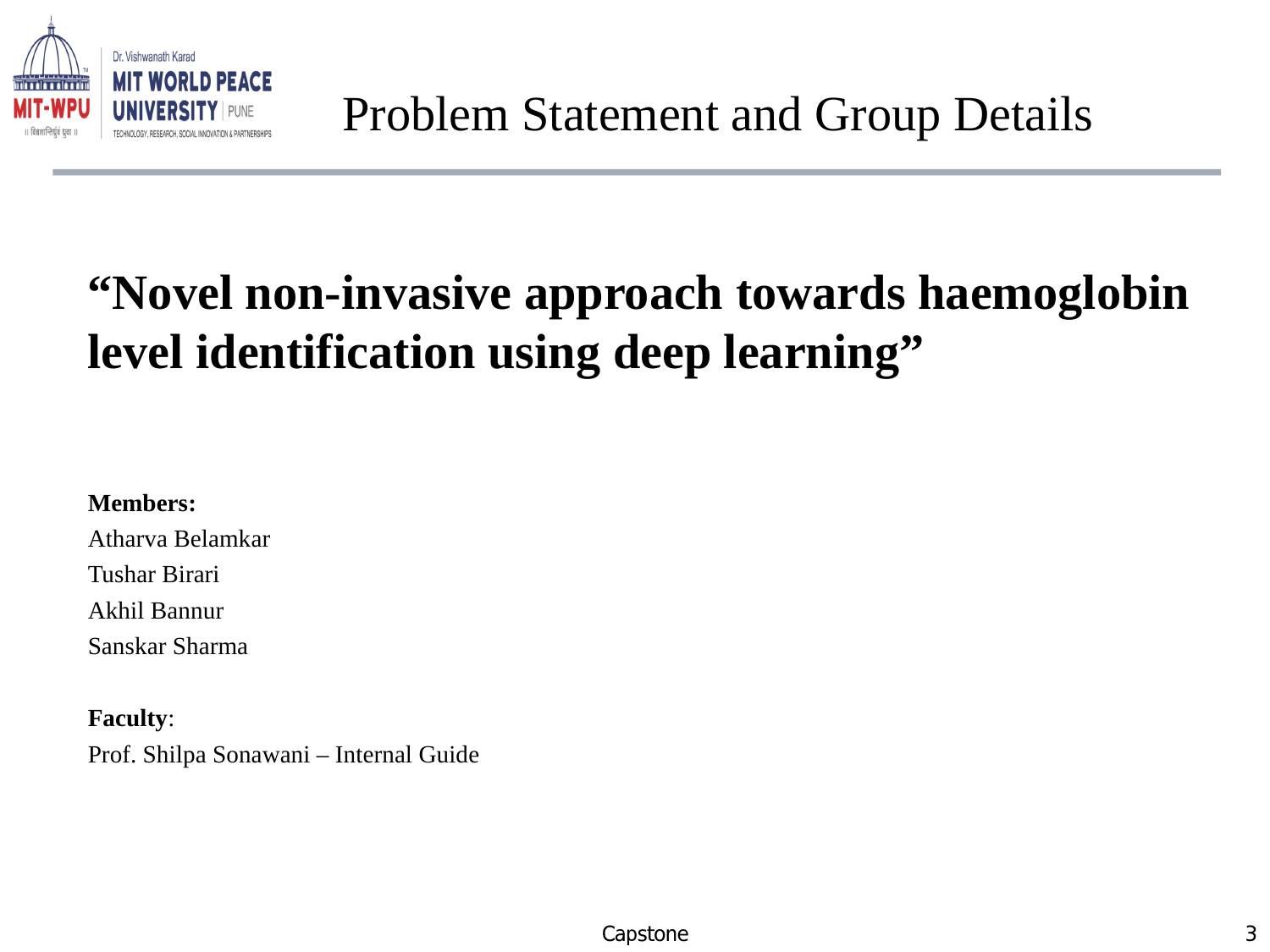

# Problem Statement and Group Details
“Novel non-invasive approach towards haemoglobin level identification using deep learning”

Members:
Atharva Belamkar
Tushar Birari
Akhil Bannur
Sanskar Sharma

Faculty:
Prof. Shilpa Sonawani – Internal Guide
Capstone
3